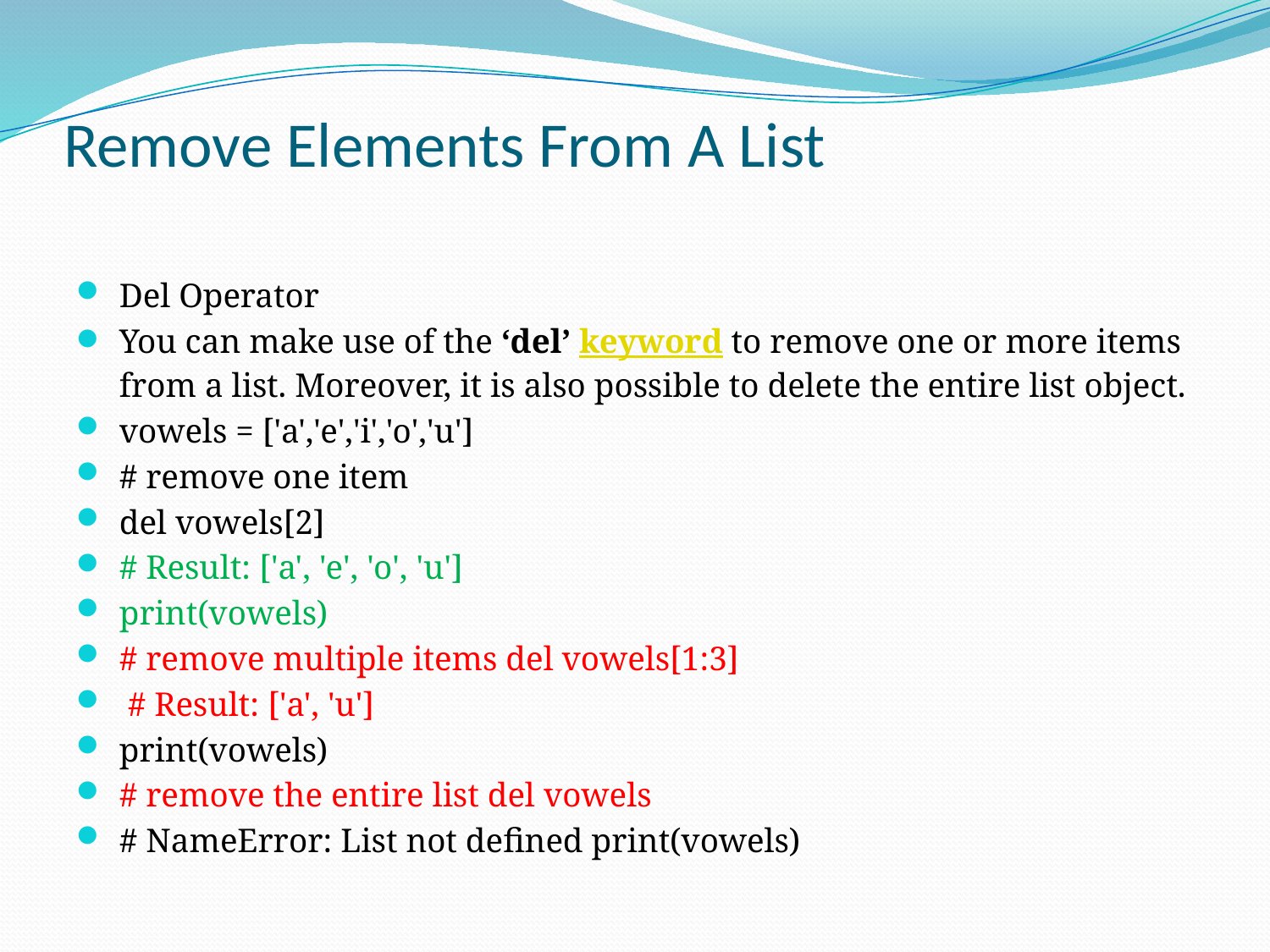

# Remove Elements From A List
Del Operator
You can make use of the ‘del’ keyword to remove one or more items from a list. Moreover, it is also possible to delete the entire list object.
vowels = ['a','e','i','o','u']
# remove one item
del vowels[2]
# Result: ['a', 'e', 'o', 'u']
print(vowels)
# remove multiple items del vowels[1:3]
 # Result: ['a', 'u']
print(vowels)
# remove the entire list del vowels
# NameError: List not defined print(vowels)